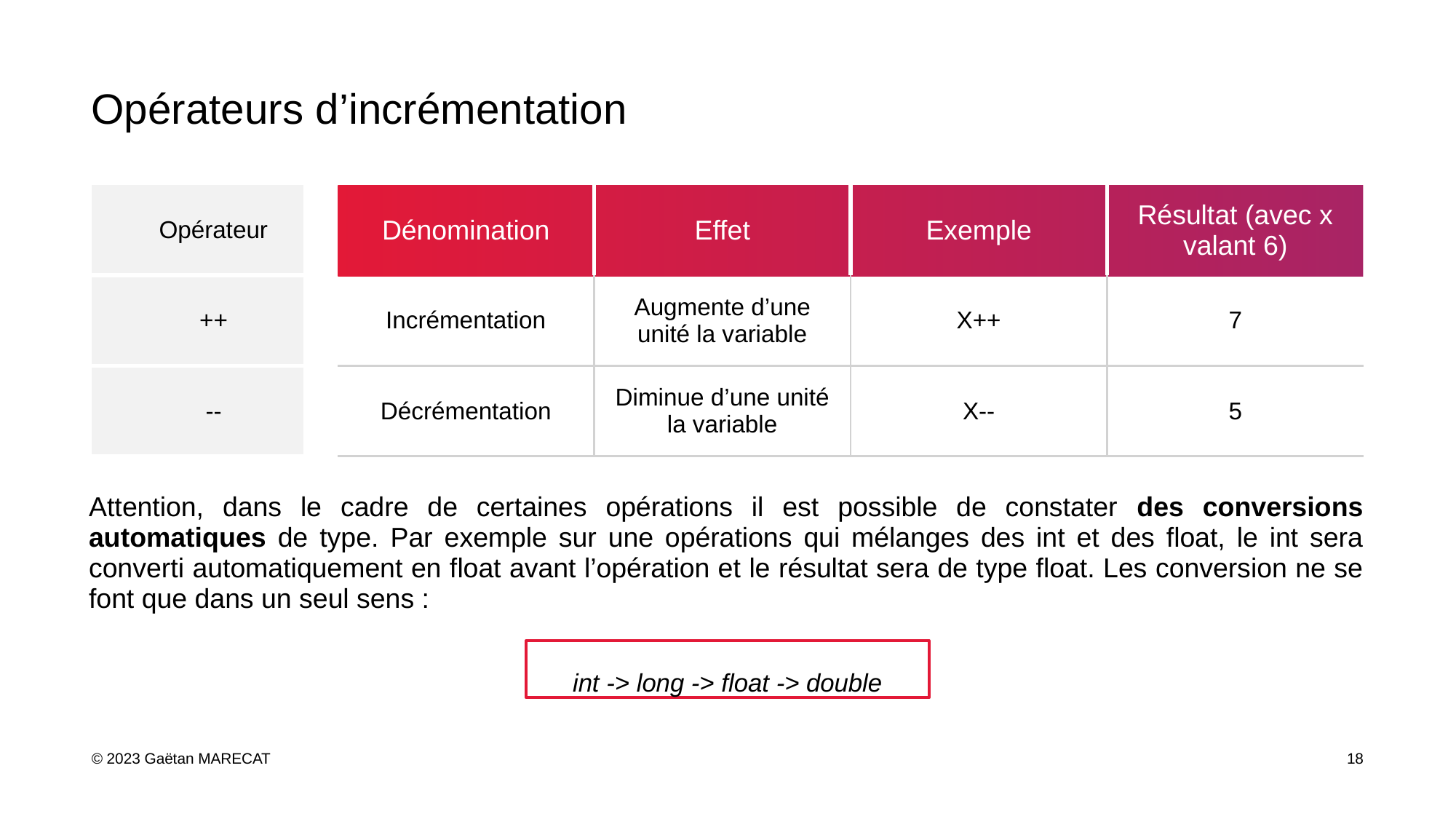

# Opérateurs d’incrémentation
| Opérateur |  | Dénomination | Effet | Exemple | Résultat (avec x valant 6) |
| --- | --- | --- | --- | --- | --- |
| ++ |  | Incrémentation | Augmente d’une unité la variable | X++ | 7 |
| -- |  | Décrémentation | Diminue d’une unité la variable | X-- | 5 |

Attention, dans le cadre de certaines opérations il est possible de constater des conversions automatiques de type. Par exemple sur une opérations qui mélanges des int et des float, le int sera converti automatiquement en float avant l’opération et le résultat sera de type float. Les conversion ne se font que dans un seul sens :

int -> long -> float -> double

18